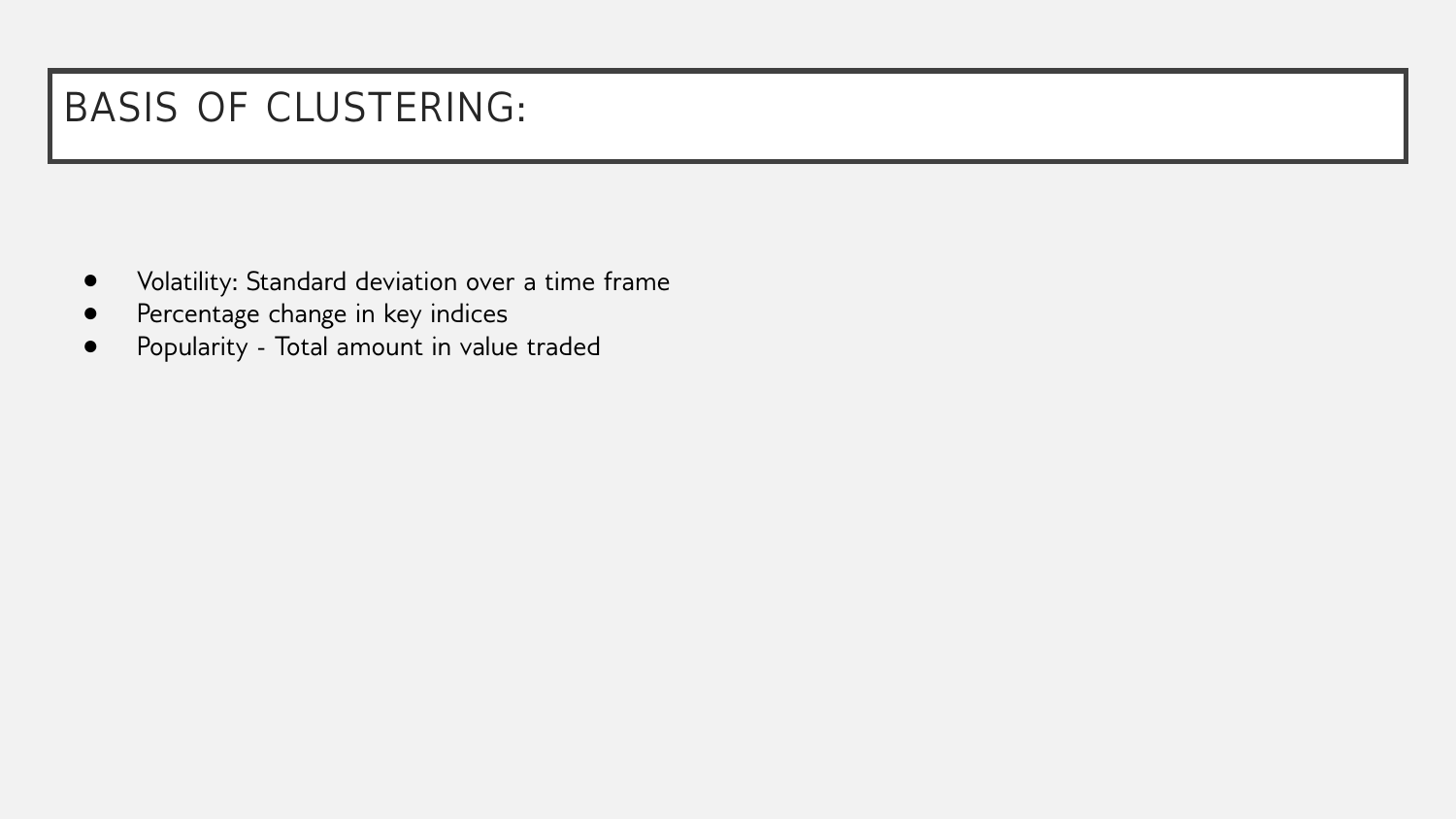

# Basis of Clustering:

Volatility: Standard deviation over a time frame
Percentage change in key indices
Popularity - Total amount in value traded